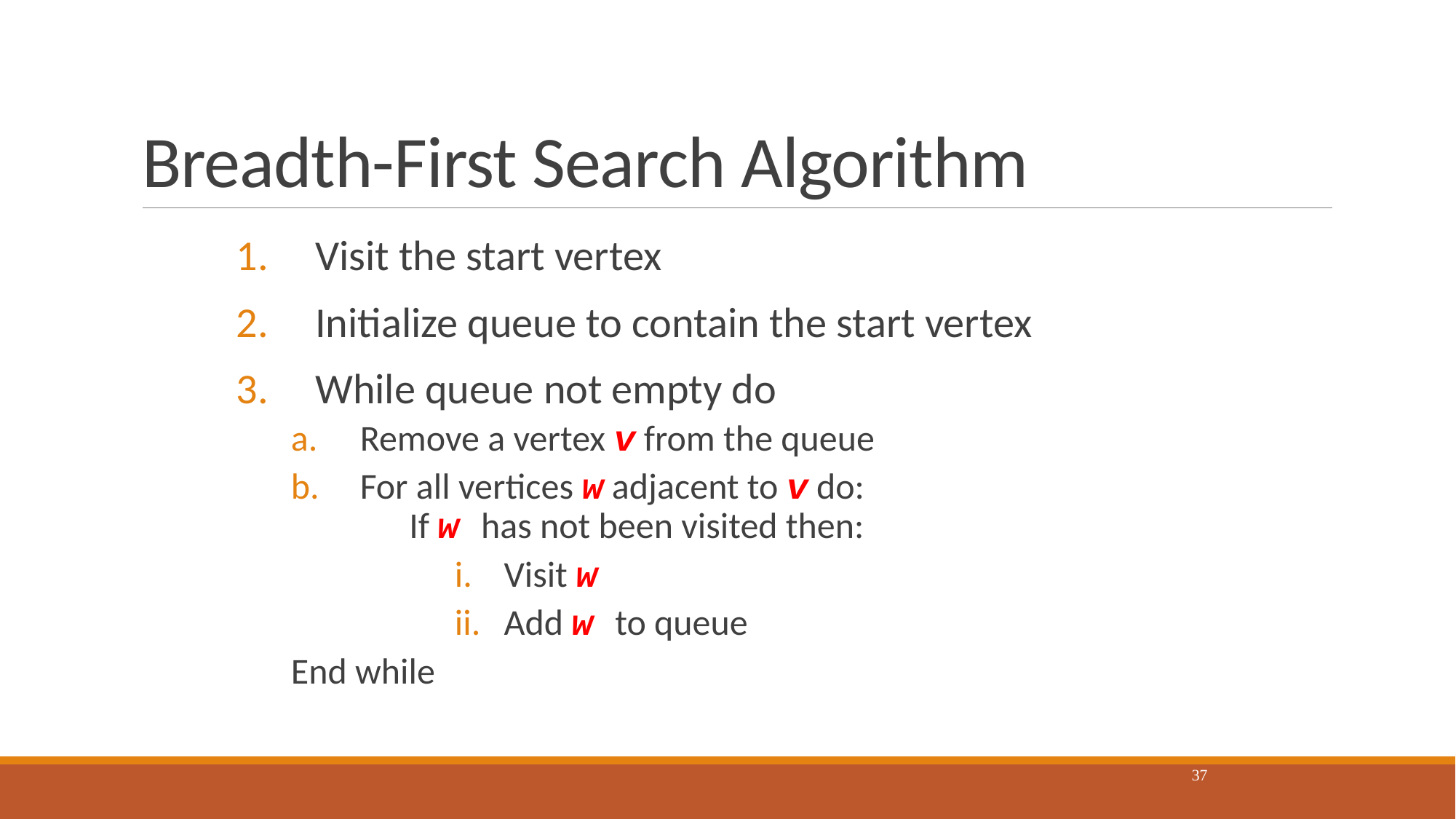

# Breadth-First Search Algorithm
Visit the start vertex
Initialize queue to contain the start vertex
While queue not empty do
Remove a vertex v from the queue
For all vertices w adjacent to v do:
      If w has not been visited then:
Visit w
Add w to queue
End while
37